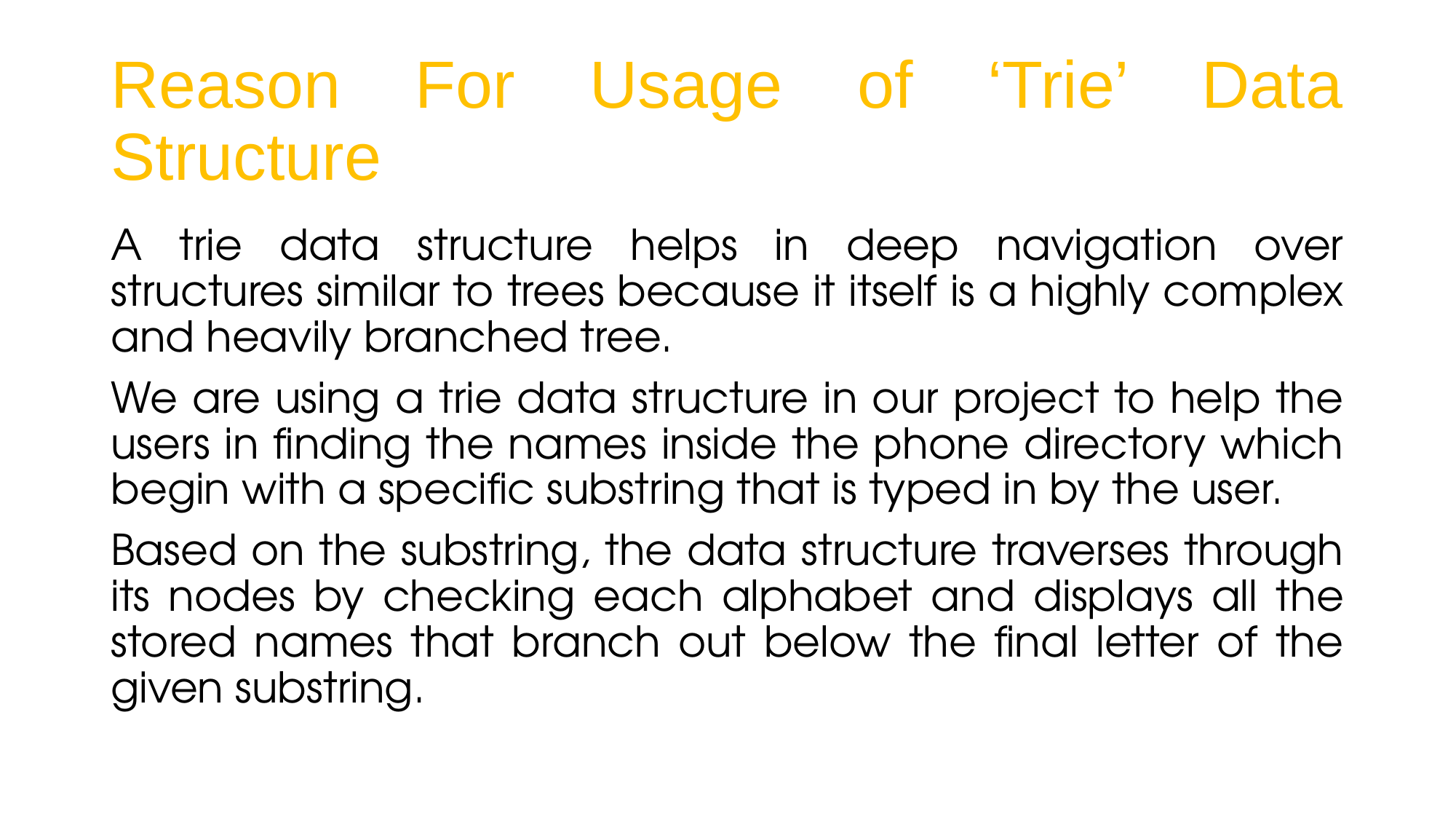

# Reason For Usage of ‘Trie’ Data Structure
A trie data structure helps in deep navigation over structures similar to trees because it itself is a highly complex and heavily branched tree.
We are using a trie data structure in our project to help the users in finding the names inside the phone directory which begin with a specific substring that is typed in by the user.
Based on the substring, the data structure traverses through its nodes by checking each alphabet and displays all the stored names that branch out below the final letter of the given substring.